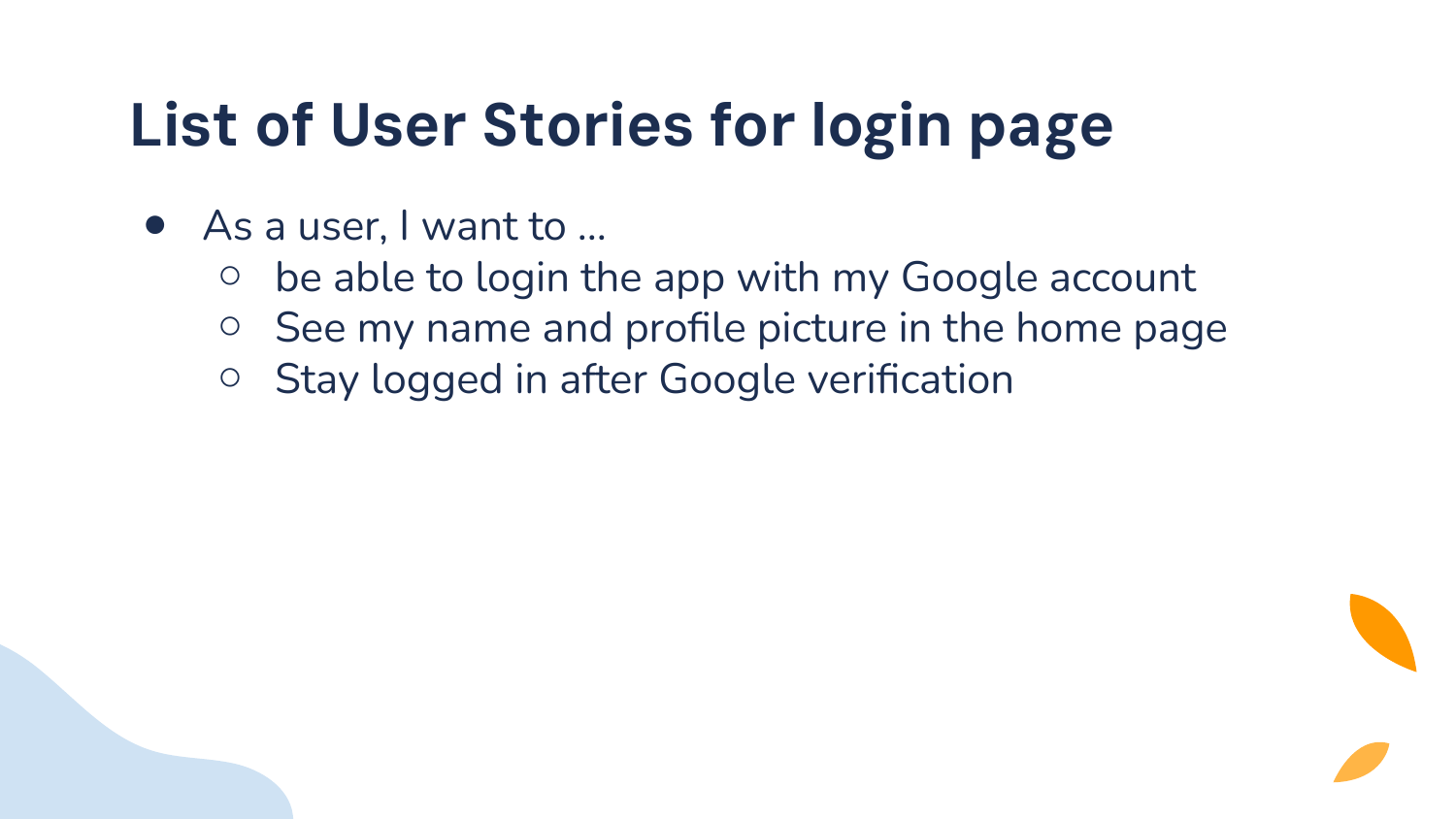

# List of User Stories for login page

As a user, I want to …
be able to login the app with my Google account
See my name and profile picture in the home page
Stay logged in after Google verification